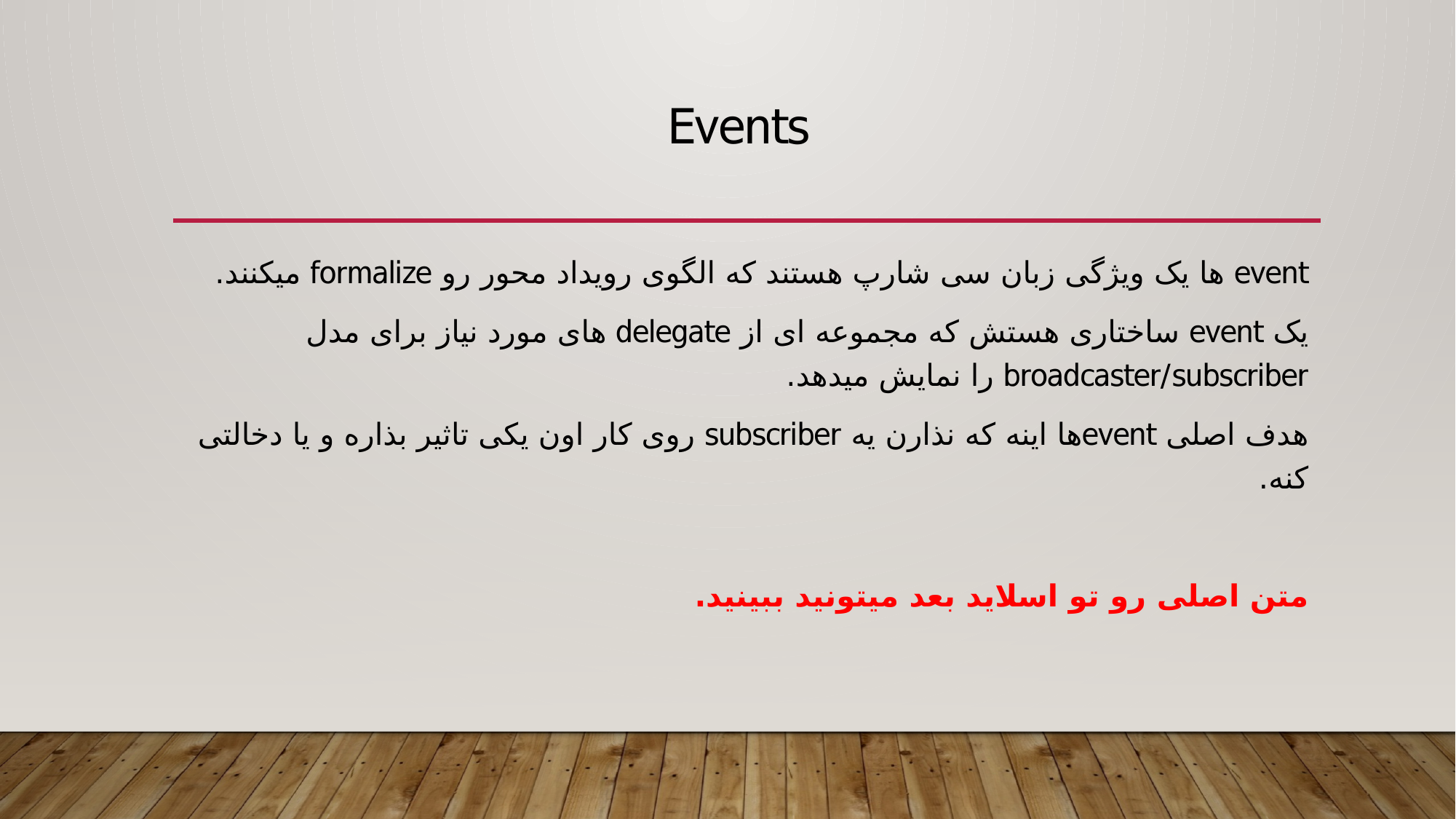

# Events
event ها یک ویژگی زبان سی شارپ هستند که الگوی رویداد محور رو formalize میکنند.
یک event ساختاری هستش که مجموعه ای از delegate های مورد نیاز برای مدل  broadcaster/subscriber را نمایش میدهد.
هدف اصلی eventها اینه که نذارن یه subscriber روی کار اون یکی تاثیر بذاره و یا دخالتی کنه.

متن اصلی رو تو اسلاید بعد میتونید ببینید.